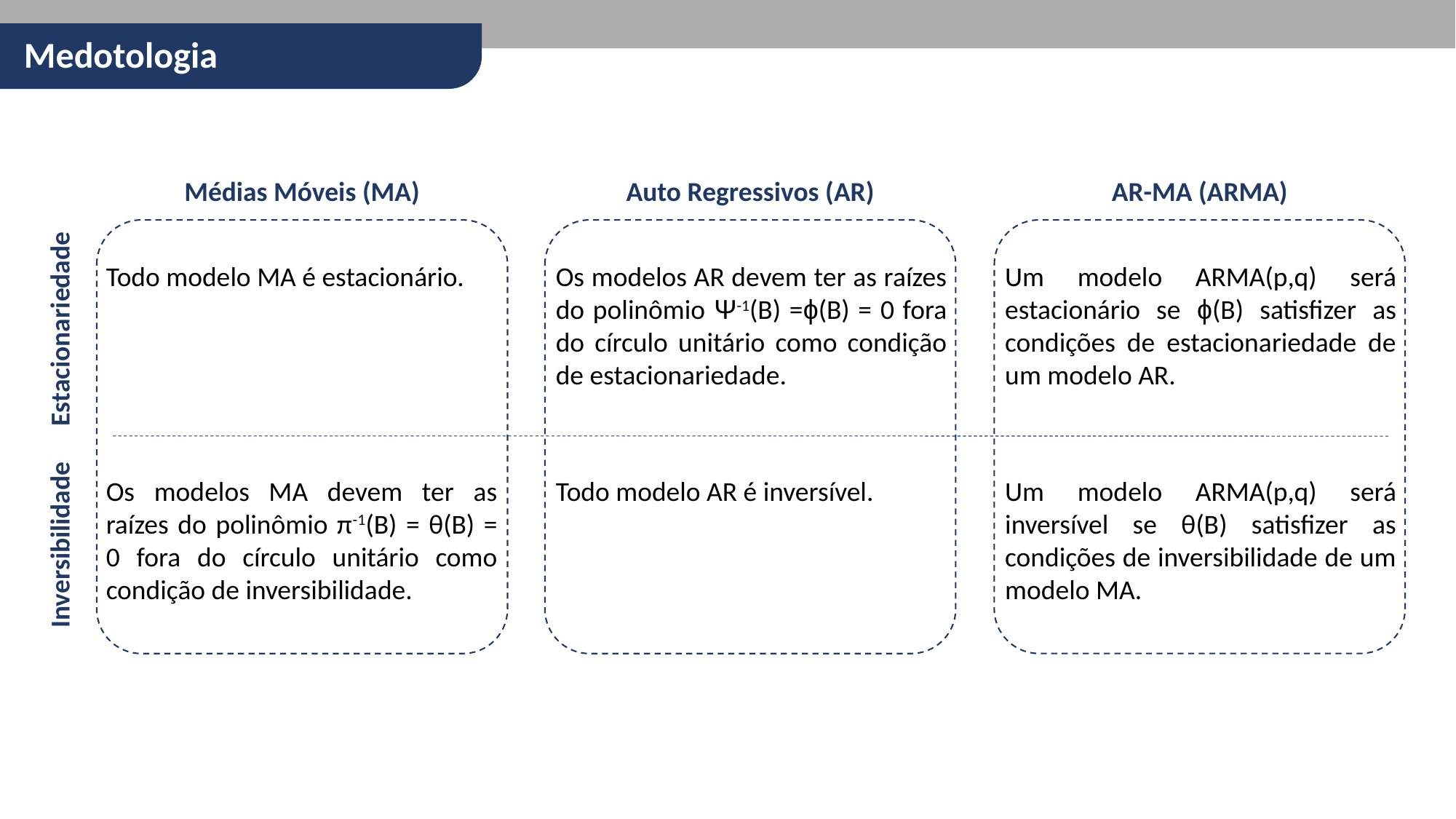

Medotologia
Médias Móveis (MA)
Auto Regressivos (AR)
AR-MA (ARMA)

Todo modelo MA é estacionário.

Os modelos AR devem ter as raízes do polinômio Ψ-1(B) =ϕ(B) = 0 fora do círculo unitário como condição de estacionariedade.

Um modelo ARMA(p,q) será estacionário se ϕ(B) satisfizer as condições de estacionariedade de um modelo AR.
Estacionariedade

Os modelos MA devem ter as raízes do polinômio π-1(B) = θ(B) = 0 fora do círculo unitário como condição de inversibilidade.

Todo modelo AR é inversível.

Um modelo ARMA(p,q) será inversível se θ(B) satisfizer as condições de inversibilidade de um modelo MA.
Inversibilidade